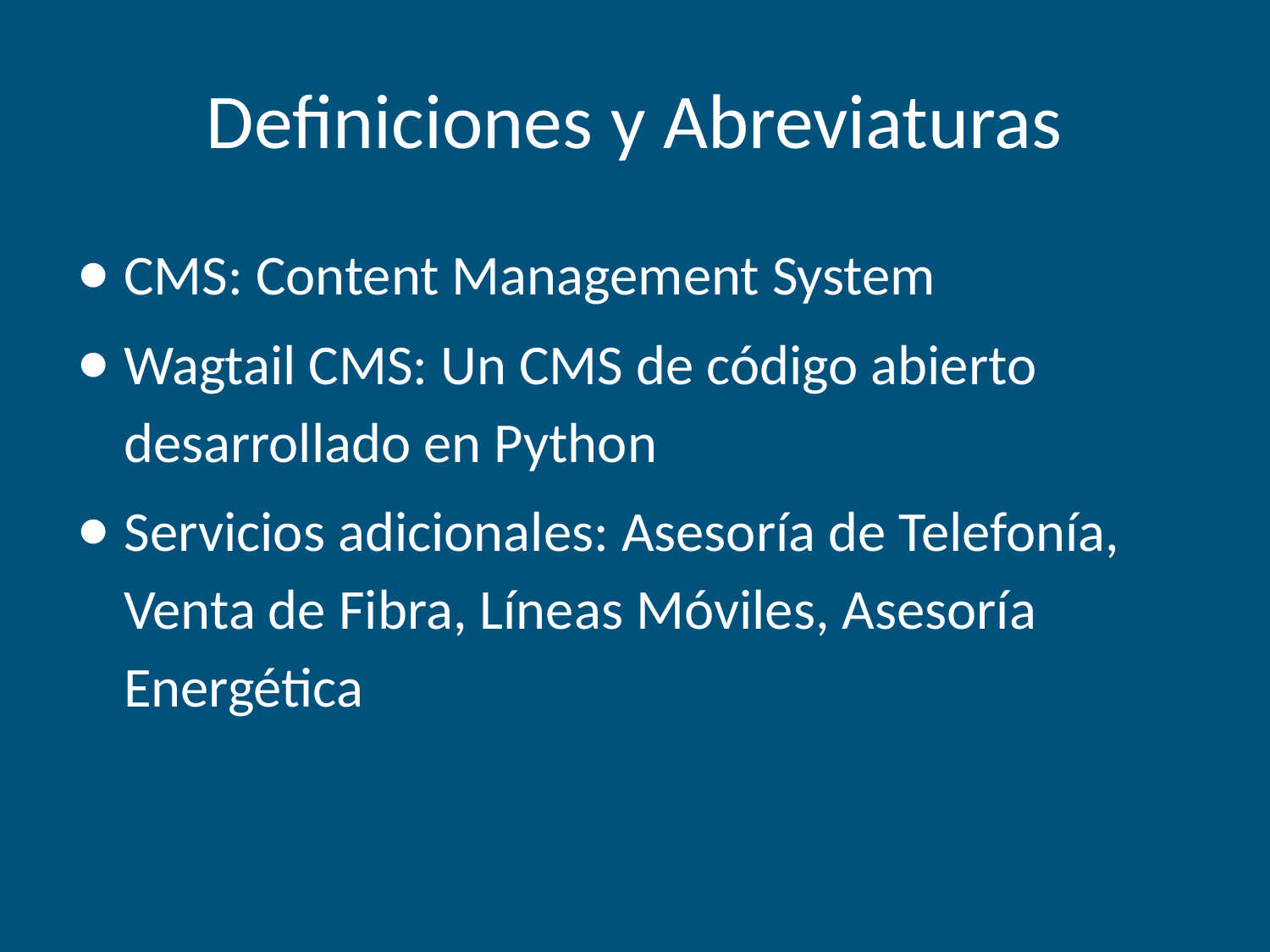

# Definiciones y Abreviaturas
CMS: Content Management System
Wagtail CMS: Un CMS de código abierto desarrollado en Python
Servicios adicionales: Asesoría de Telefonía, Venta de Fibra, Líneas Móviles, Asesoría Energética